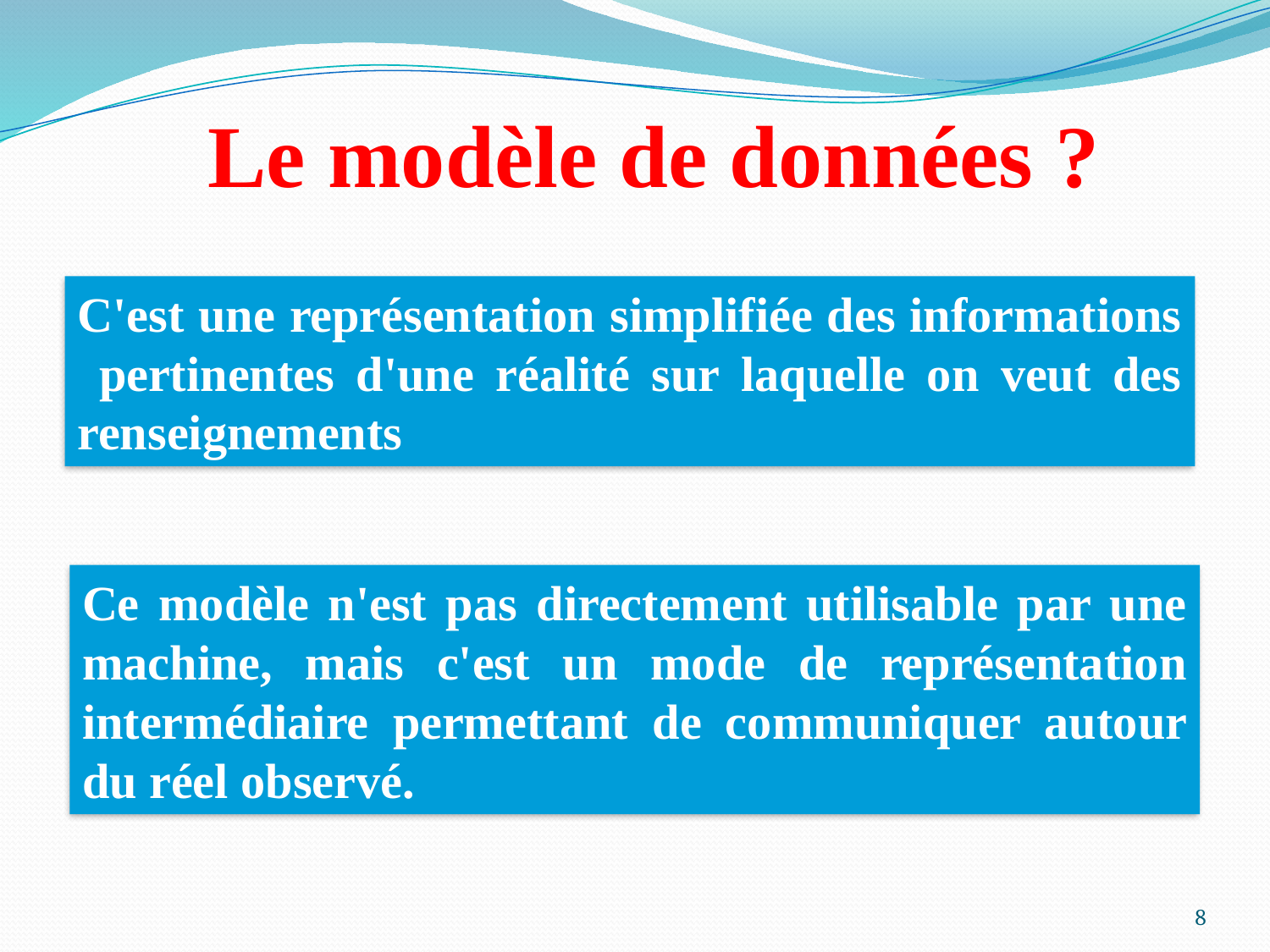

# Le modèle de données ?
C'est une représentation simplifiée des informations  pertinentes d'une réalité sur laquelle on veut des renseignements
Ce modèle n'est pas directement utilisable par une machine, mais c'est un mode de représentation intermédiaire permettant de communiquer autour du réel observé.
8